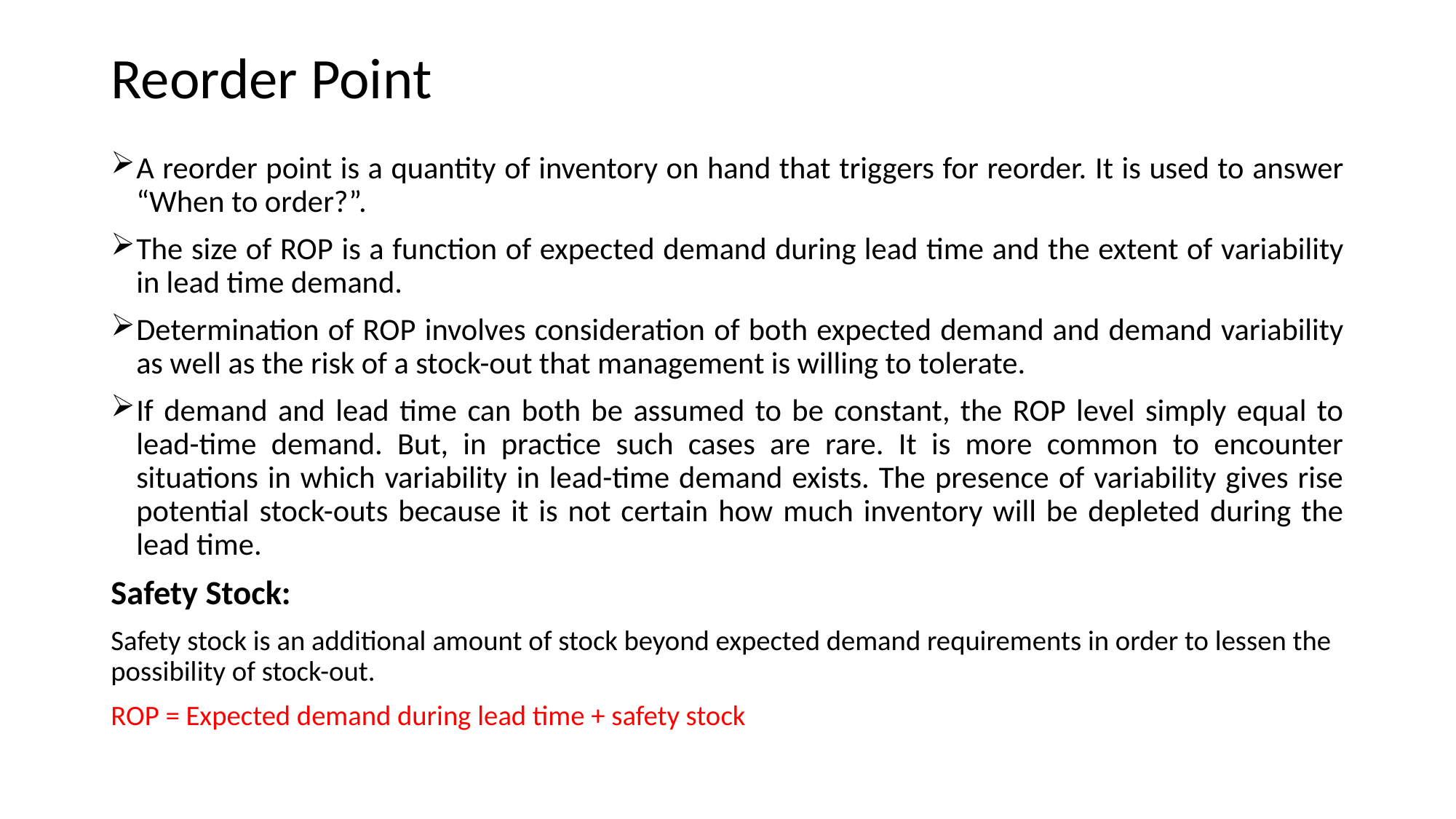

# Reorder Point
A reorder point is a quantity of inventory on hand that triggers for reorder. It is used to answer “When to order?”.
The size of ROP is a function of expected demand during lead time and the extent of variability in lead time demand.
Determination of ROP involves consideration of both expected demand and demand variability as well as the risk of a stock-out that management is willing to tolerate.
If demand and lead time can both be assumed to be constant, the ROP level simply equal to lead-time demand. But, in practice such cases are rare. It is more common to encounter situations in which variability in lead-time demand exists. The presence of variability gives rise potential stock-outs because it is not certain how much inventory will be depleted during the lead time.
Safety Stock:
Safety stock is an additional amount of stock beyond expected demand requirements in order to lessen the possibility of stock-out.
ROP = Expected demand during lead time + safety stock